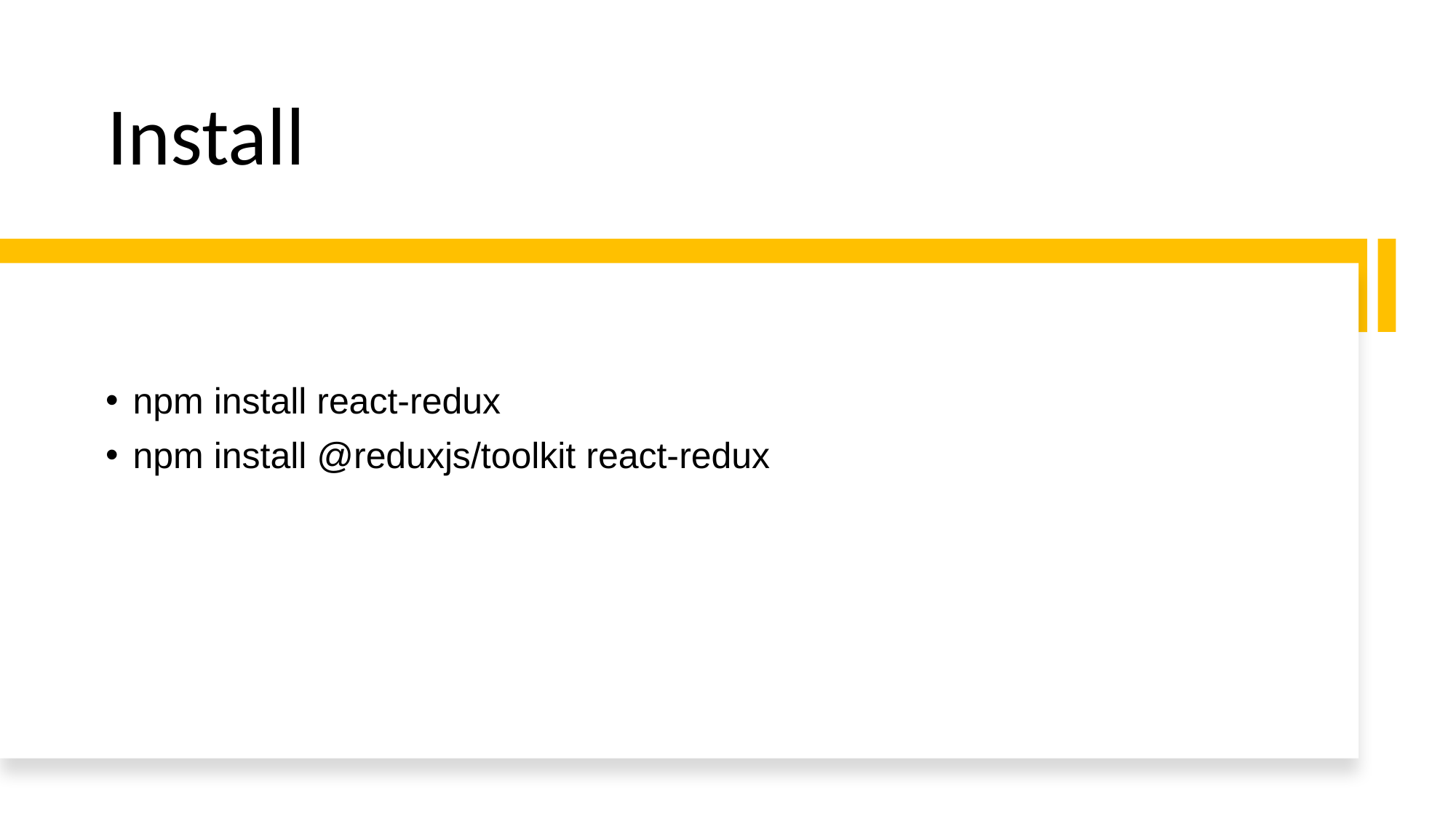

# Install

npm install react-redux
npm install @reduxjs/toolkit react-redux